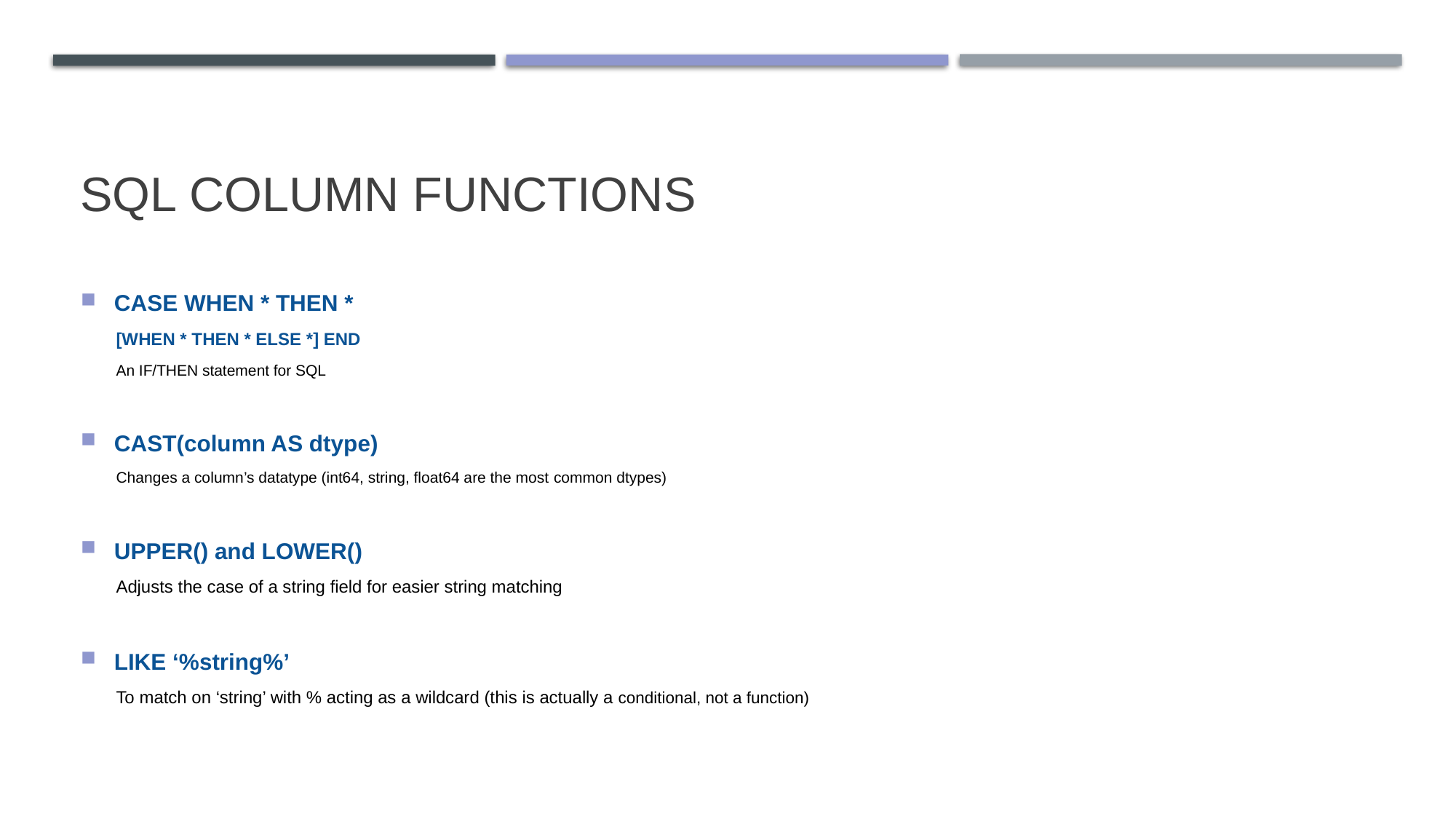

# Sql column functions
CASE WHEN * THEN *
[WHEN * THEN * ELSE *] END
An IF/THEN statement for SQL

CAST(column AS dtype)
Changes a column’s datatype (int64, string, float64 are the most common dtypes)

UPPER() and LOWER()
Adjusts the case of a string field for easier string matching

LIKE ‘%string%’
To match on ‘string’ with % acting as a wildcard (this is actually a conditional, not a function)